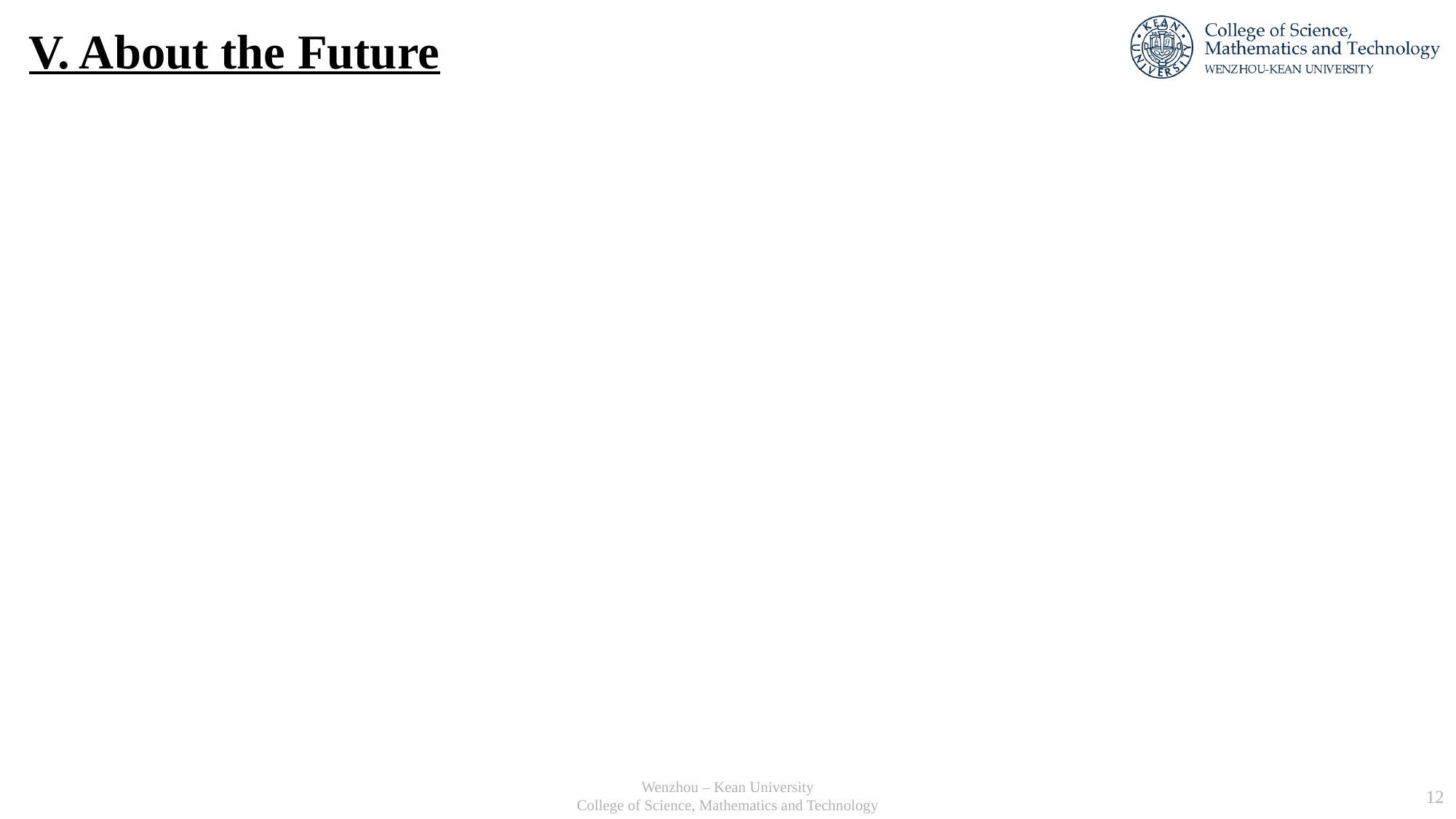

# V. About the Future
Wenzhou – Kean University
College of Science, Mathematics and Technology
12